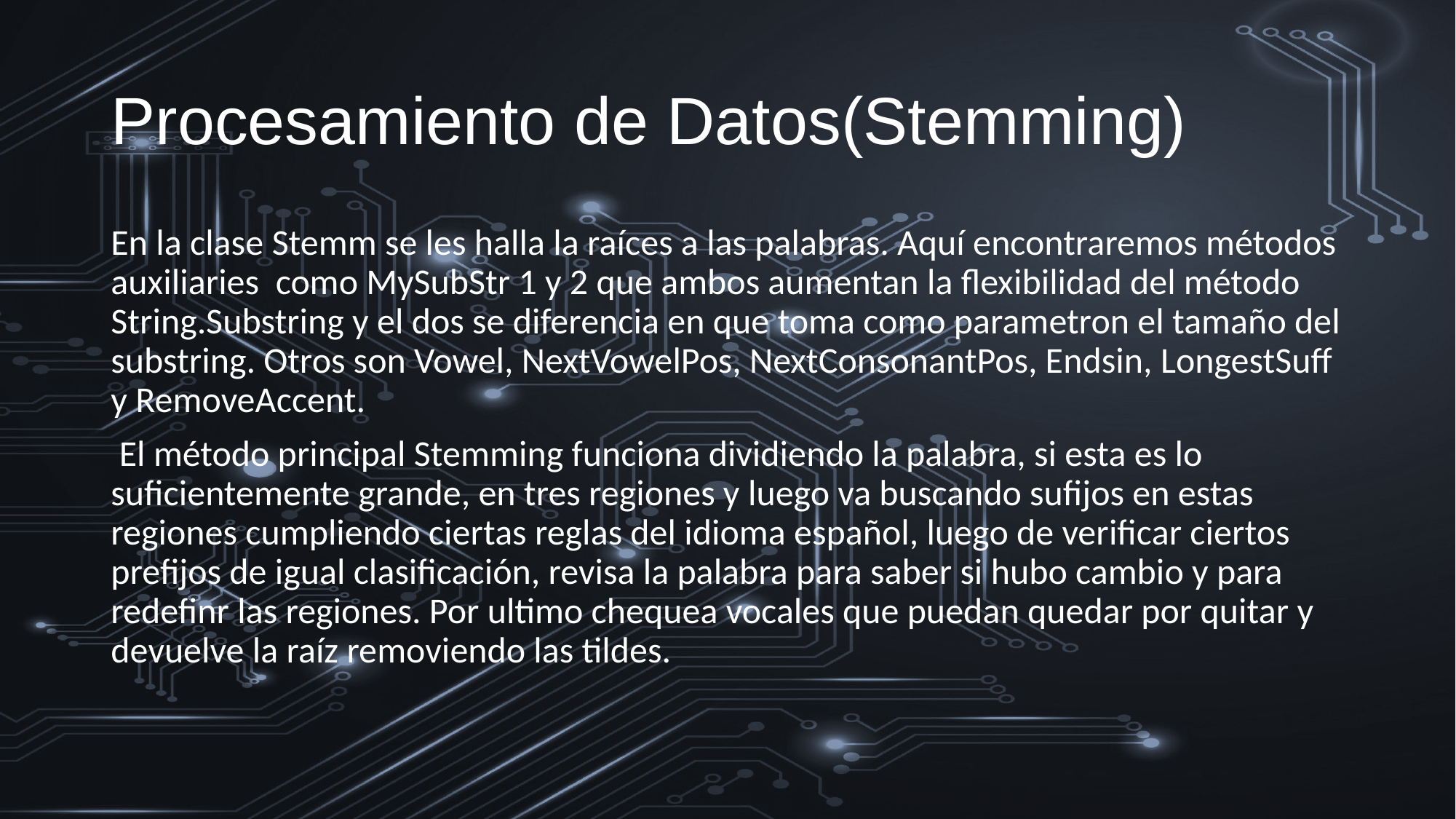

# Procesamiento de Datos(Stemming)
En la clase Stemm se les halla la raíces a las palabras. Aquí encontraremos métodos auxiliaries  como MySubStr 1 y 2 que ambos aumentan la flexibilidad del método String.Substring y el dos se diferencia en que toma como parametron el tamaño del substring. Otros son Vowel, NextVowelPos, NextConsonantPos, Endsin, LongestSuff y RemoveAccent.
 El método principal Stemming funciona dividiendo la palabra, si esta es lo suficientemente grande, en tres regiones y luego va buscando sufijos en estas regiones cumpliendo ciertas reglas del idioma español, luego de verificar ciertos prefijos de igual clasificación, revisa la palabra para saber si hubo cambio y para redefinr las regiones. Por ultimo chequea vocales que puedan quedar por quitar y devuelve la raíz removiendo las tildes.